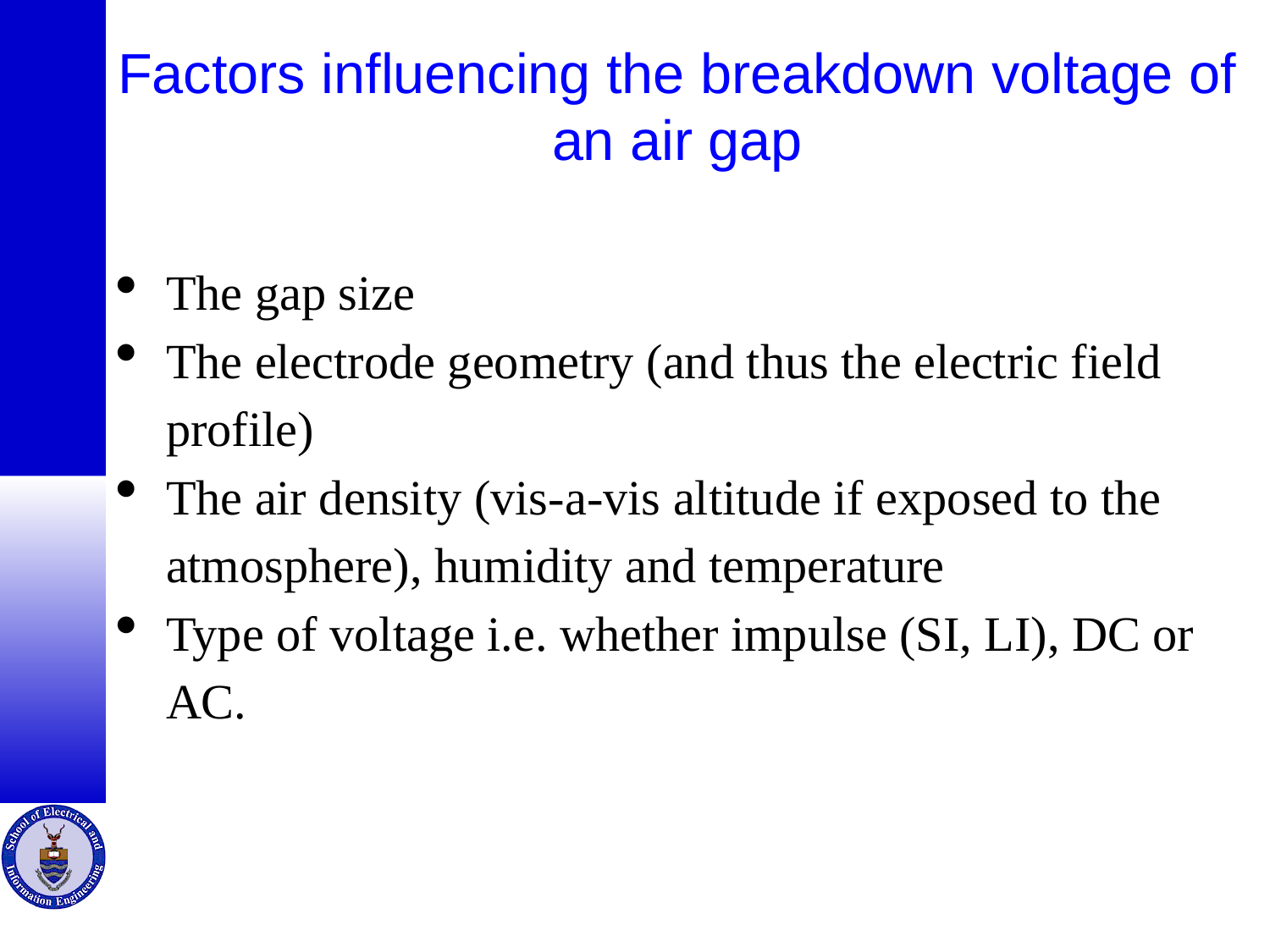

# Factors influencing the breakdown voltage of an air gap
The gap size
The electrode geometry (and thus the electric field profile)
The air density (vis-a-vis altitude if exposed to the atmosphere), humidity and temperature
Type of voltage i.e. whether impulse (SI, LI), DC or AC.